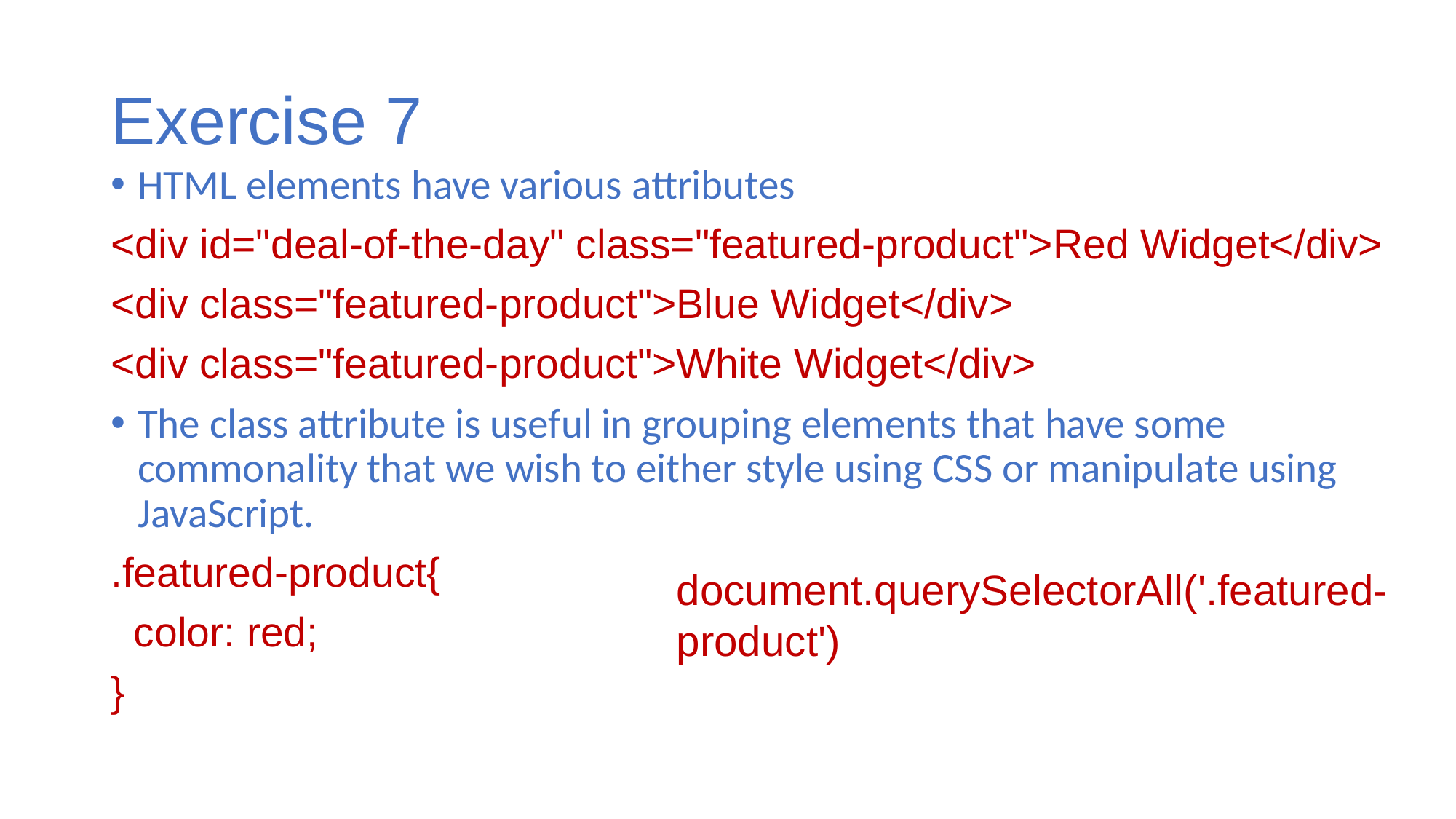

# Exercise 7
HTML elements have various attributes
<div id="deal-of-the-day" class="featured-product">Red Widget</div>
<div class="featured-product">Blue Widget</div>
<div class="featured-product">White Widget</div>
The class attribute is useful in grouping elements that have some commonality that we wish to either style using CSS or manipulate using JavaScript.
.featured-product{
  color: red;
}
document.querySelectorAll('.featured-product')